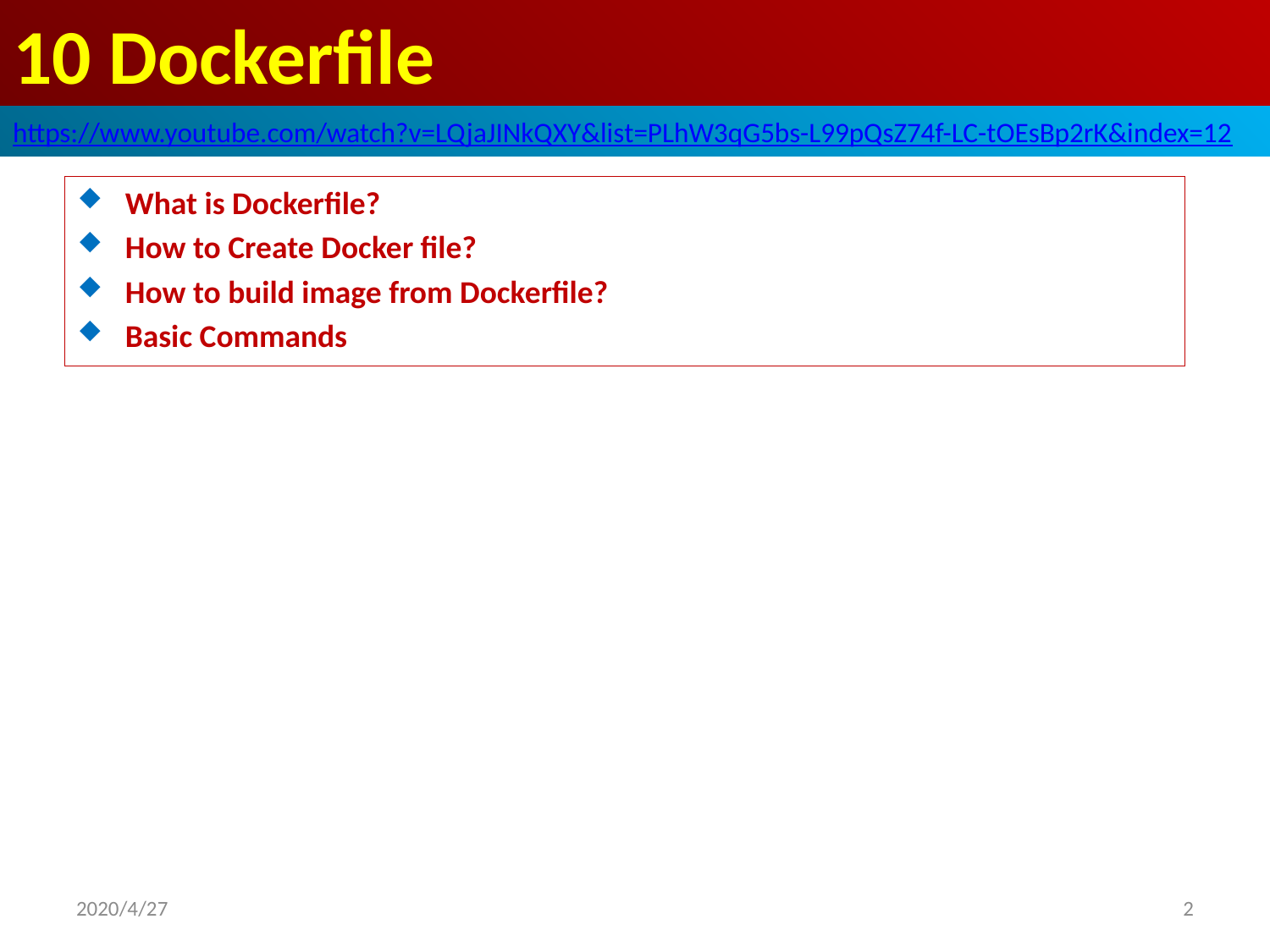

# 10 Dockerfile
https://www.youtube.com/watch?v=LQjaJINkQXY&list=PLhW3qG5bs-L99pQsZ74f-LC-tOEsBp2rK&index=12
What is Dockerfile?
How to Create Docker file?
How to build image from Dockerfile?
Basic Commands

2020/4/27
2